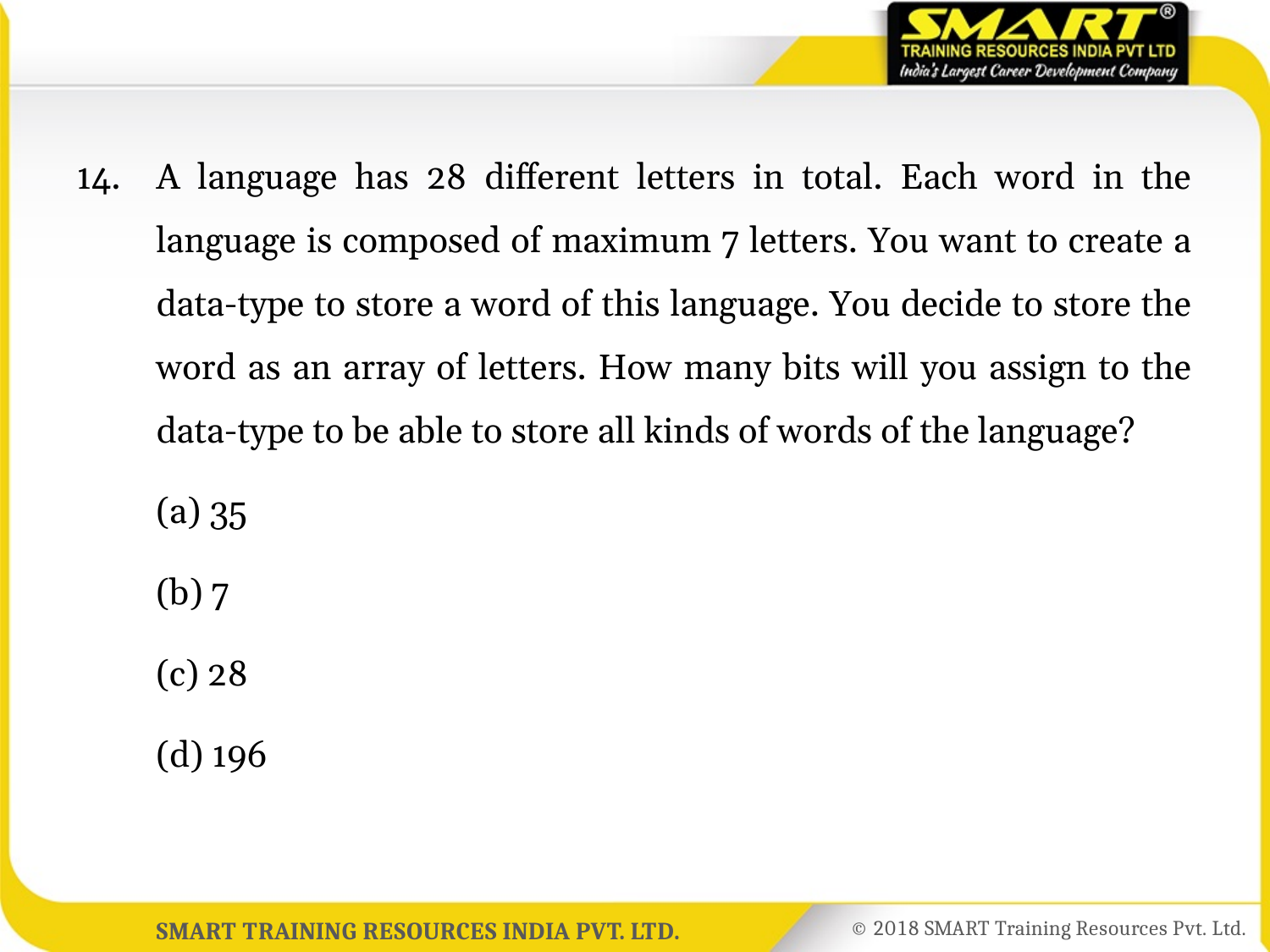

14.	A language has 28 different letters in total. Each word in the language is composed of maximum 7 letters. You want to create a data-type to store a word of this language. You decide to store the word as an array of letters. How many bits will you assign to the data-type to be able to store all kinds of words of the language?
	(a) 35
	(b) 7
	(c) 28
	(d) 196